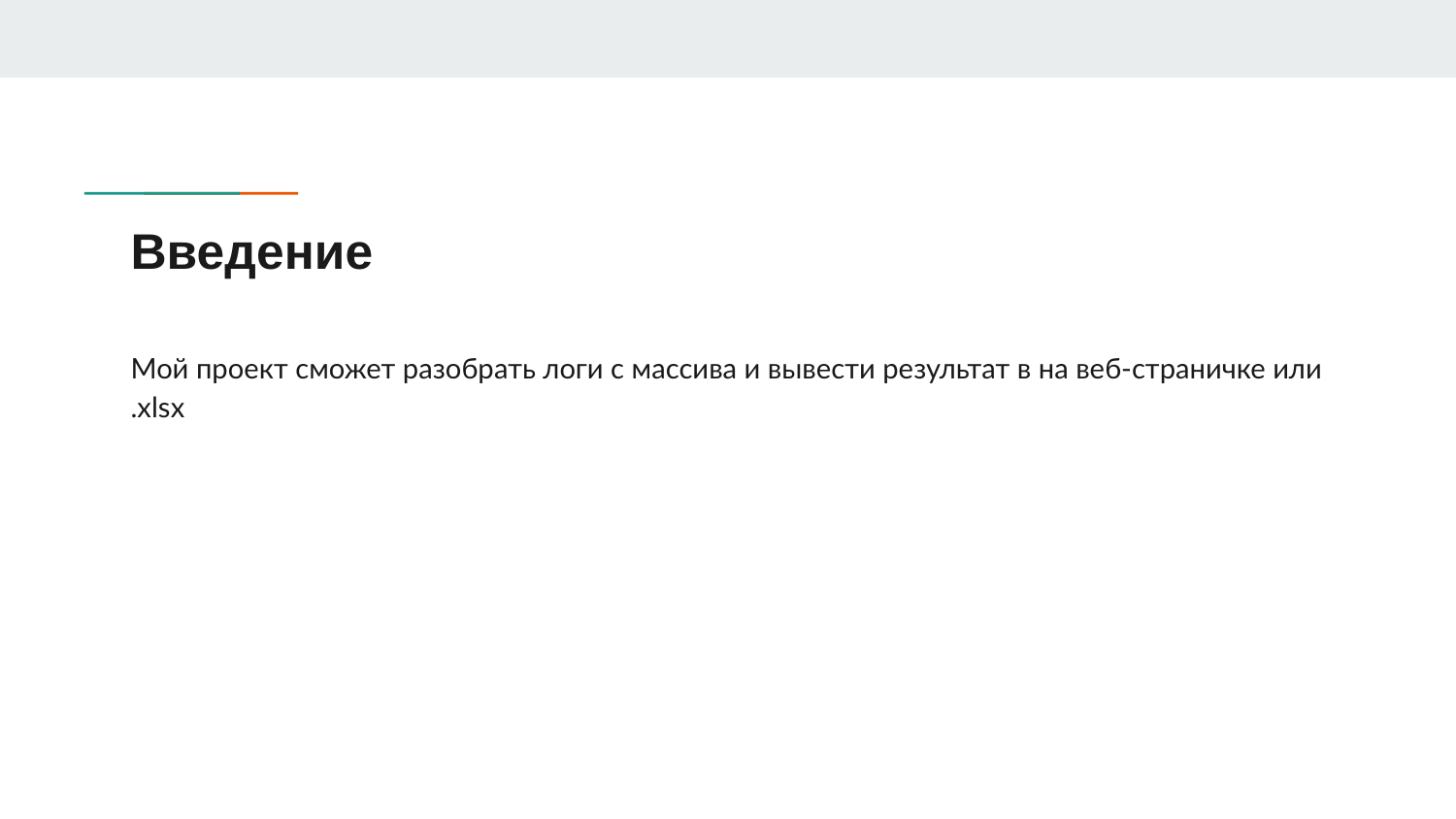

# Введение
Мой проект сможет разобрать логи с массива и вывести результат в на веб-страничке или .xlsx